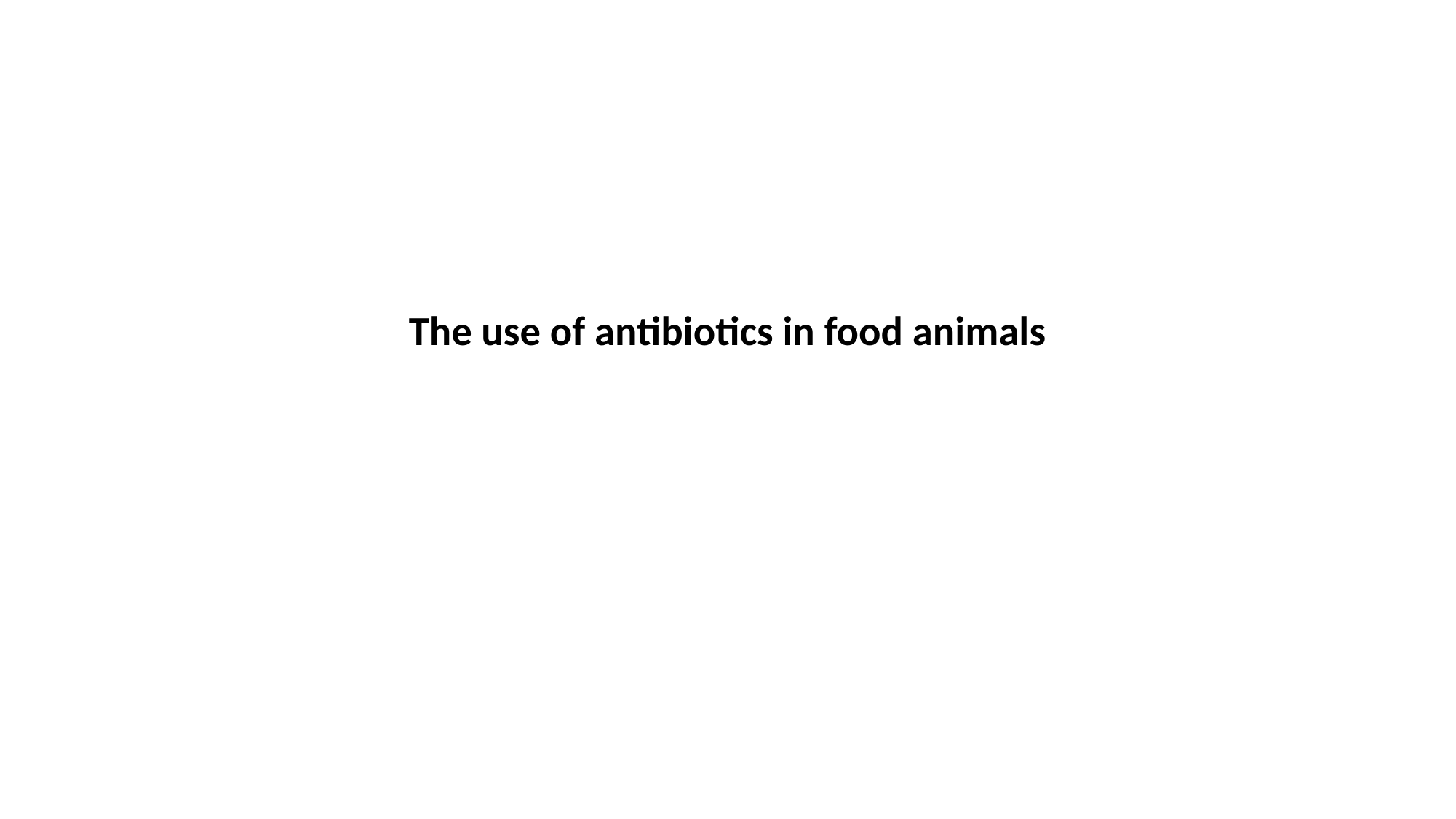

# The use of antibiotics in food animals